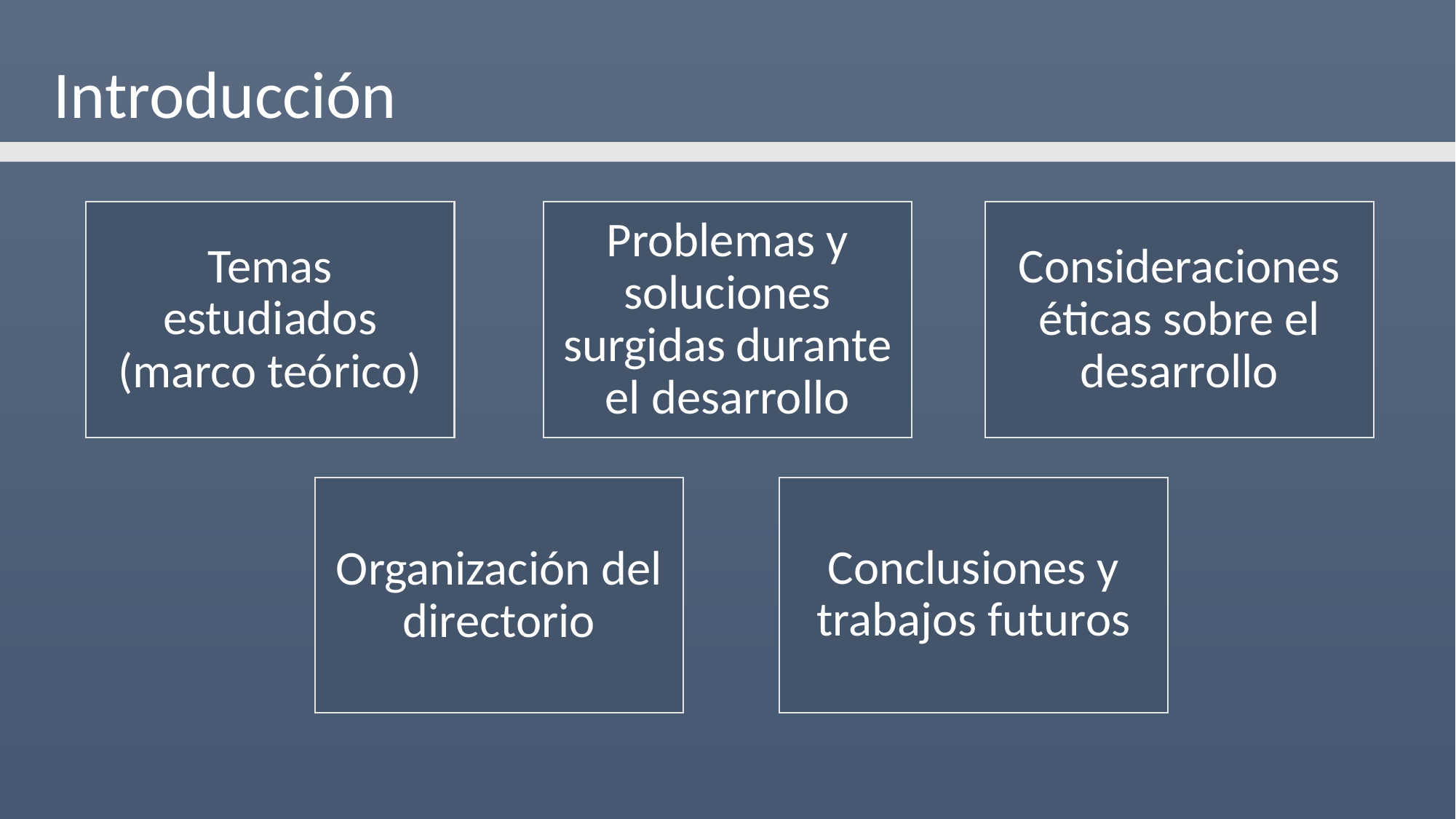

# Introducción

Temas estudiados (marco teórico)

Consideraciones éticas sobre el desarrollo
Conclusiones y trabajos futuros

Organización del directorio

Problemas y soluciones surgidas durante el desarrollo